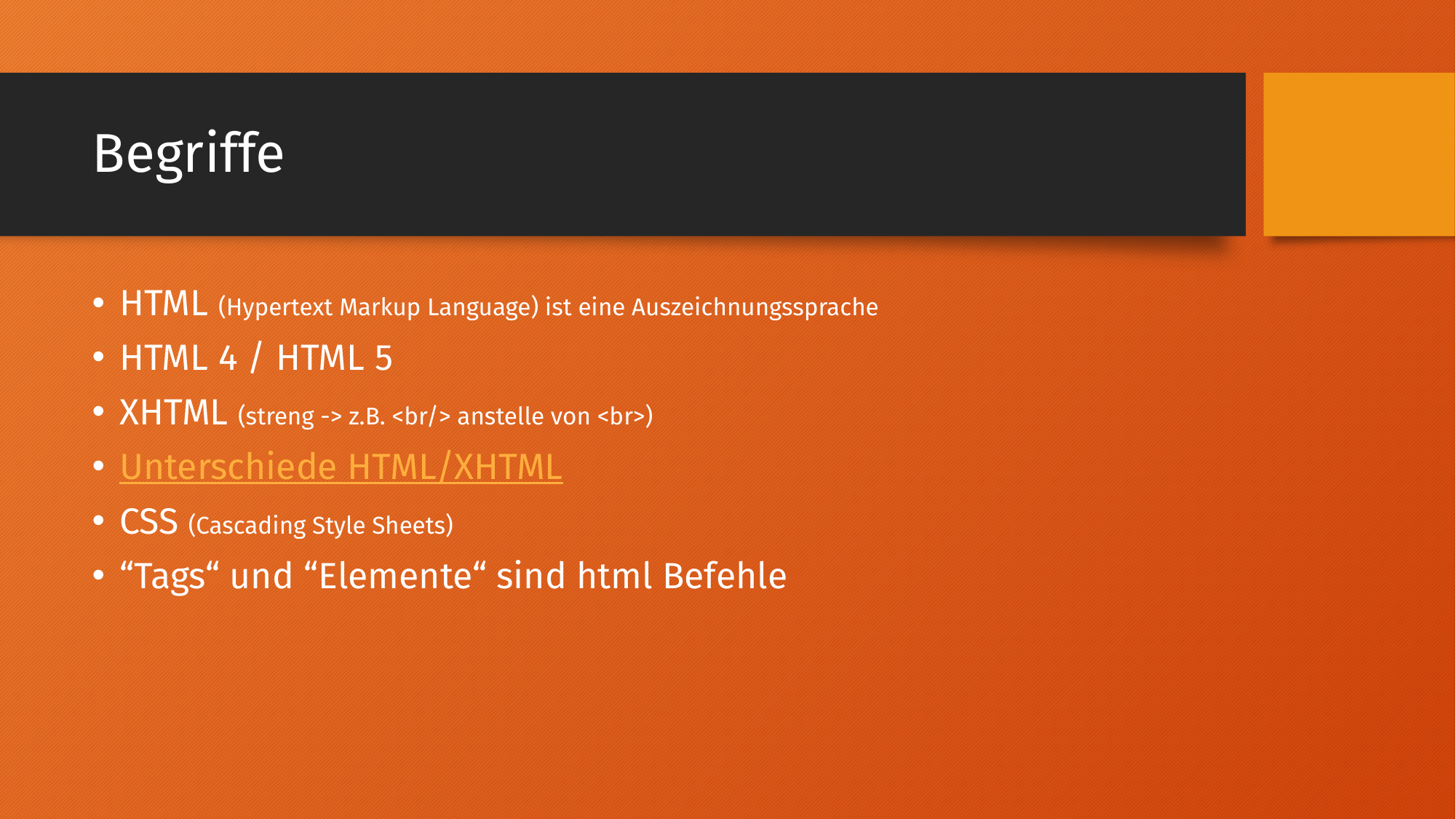

# Begriffe
HTML (Hypertext Markup Language) ist eine Auszeichnungssprache
HTML 4 / HTML 5
XHTML (streng -> z.B. <br/> anstelle von <br>)
Unterschiede HTML/XHTML
CSS (Cascading Style Sheets)
“Tags“ und “Elemente“ sind html Befehle